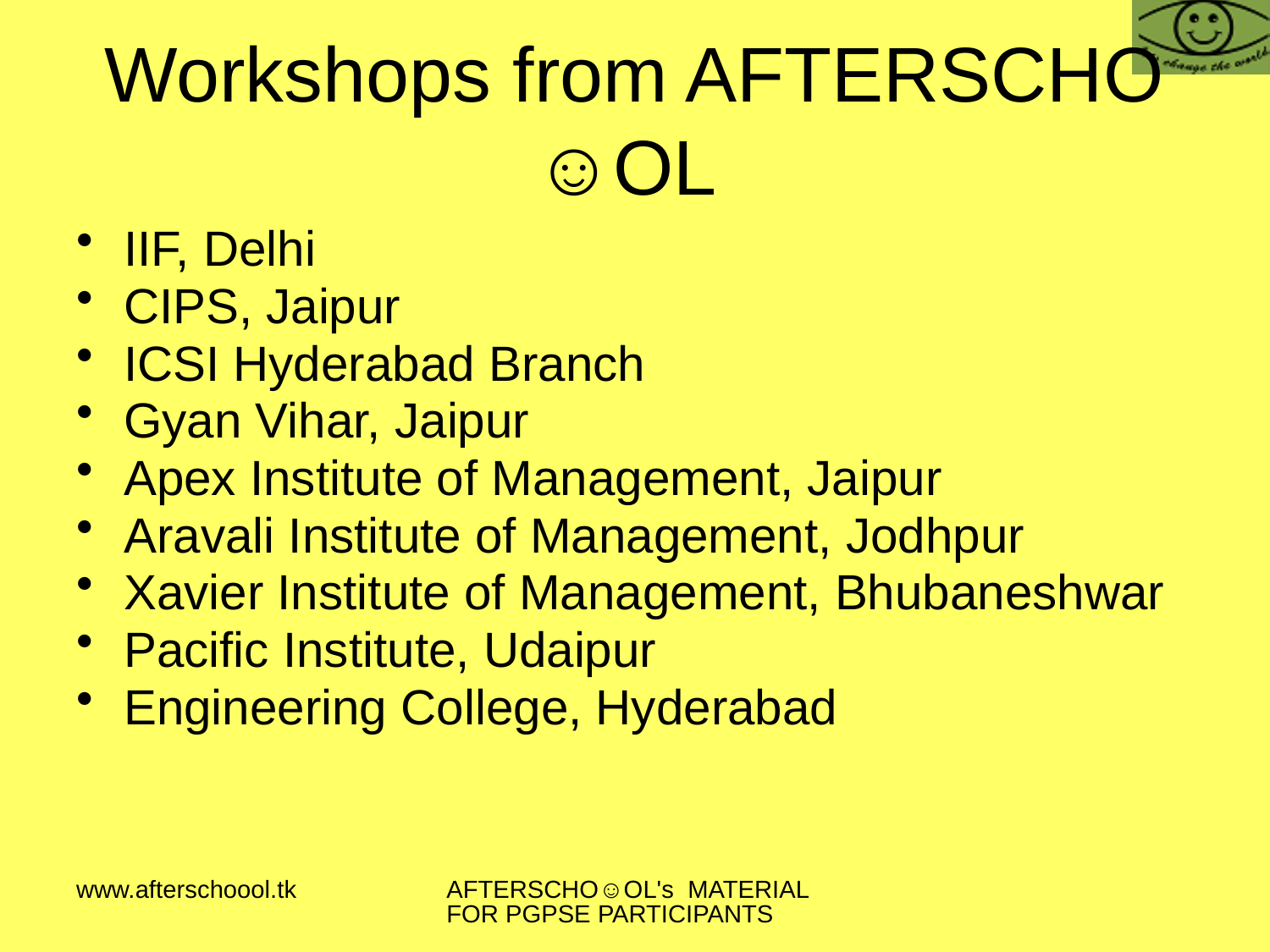

# Workshops from AFTERSCHO☺OL
IIF, Delhi
CIPS, Jaipur
ICSI Hyderabad Branch
Gyan Vihar, Jaipur
Apex Institute of Management, Jaipur
Aravali Institute of Management, Jodhpur
Xavier Institute of Management, Bhubaneshwar
Pacific Institute, Udaipur
Engineering College, Hyderabad
www.afterschoool.tk
AFTERSCHO☺OL's  MATERIAL FOR PGPSE PARTICIPANTS